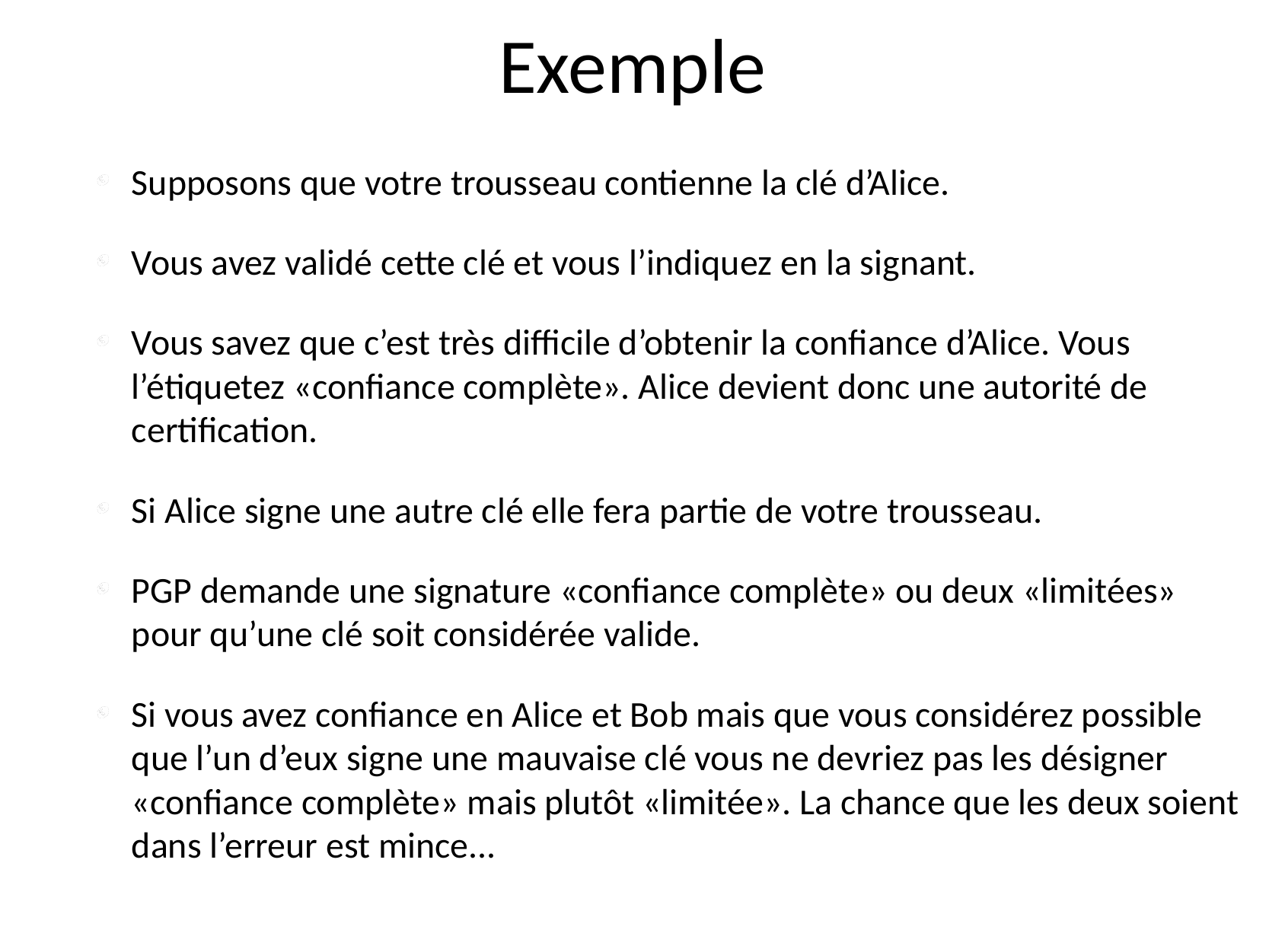

# Exemple
Supposons que votre trousseau contienne la clé d’Alice.
Vous avez validé cette clé et vous l’indiquez en la signant.
Vous savez que c’est très difficile d’obtenir la confiance d’Alice. Vous l’étiquetez «confiance complète». Alice devient donc une autorité de certification.
Si Alice signe une autre clé elle fera partie de votre trousseau.
PGP demande une signature «confiance complète» ou deux «limitées» pour qu’une clé soit considérée valide.
Si vous avez confiance en Alice et Bob mais que vous considérez possible que l’un d’eux signe une mauvaise clé vous ne devriez pas les désigner «confiance complète» mais plutôt «limitée». La chance que les deux soient dans l’erreur est mince...